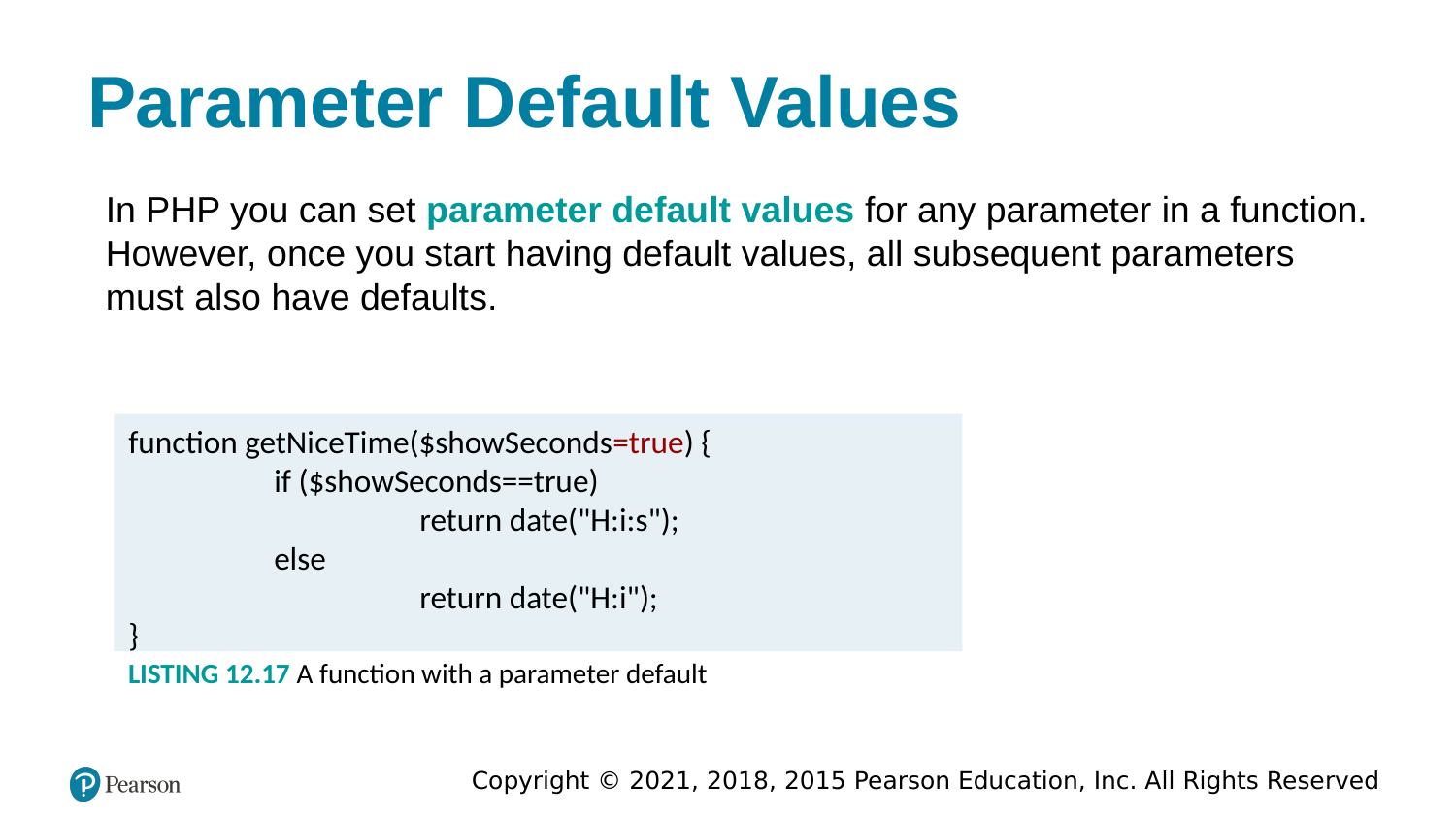

# Parameter Default Values
In PHP you can set parameter default values for any parameter in a function. However, once you start having default values, all subsequent parameters must also have defaults.
function getNiceTime($showSeconds=true) {
	if ($showSeconds==true)
		return date("H:i:s");
	else
		return date("H:i");
}
LISTING 12.17 A function with a parameter default